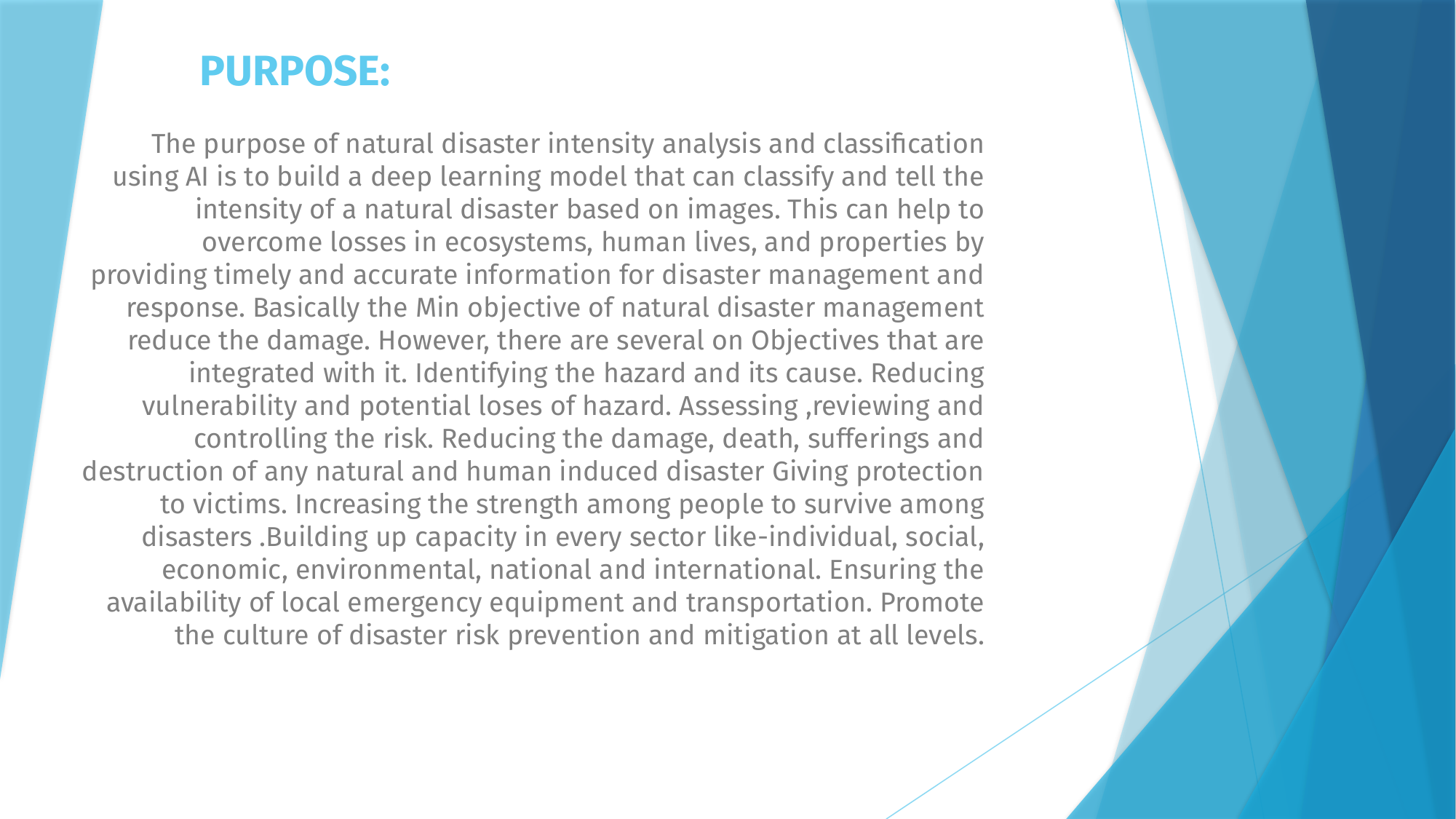

# PURPOSE:
The purpose of natural disaster intensity analysis and classification using AI is to build a deep learning model that can classify and tell the intensity of a natural disaster based on images. This can help to overcome losses in ecosystems, human lives, and properties by providing timely and accurate information for disaster management and response. Basically the Min objective of natural disaster management reduce the damage. However, there are several on Objectives that are integrated with it. Identifying the hazard and its cause. Reducing vulnerability and potential loses of hazard. Assessing ,reviewing and controlling the risk. Reducing the damage, death, sufferings and destruction of any natural and human induced disaster Giving protection to victims. Increasing the strength among people to survive among disasters .Building up capacity in every sector like-individual, social, economic, environmental, national and international. Ensuring the availability of local emergency equipment and transportation. Promote the culture of disaster risk prevention and mitigation at all levels.